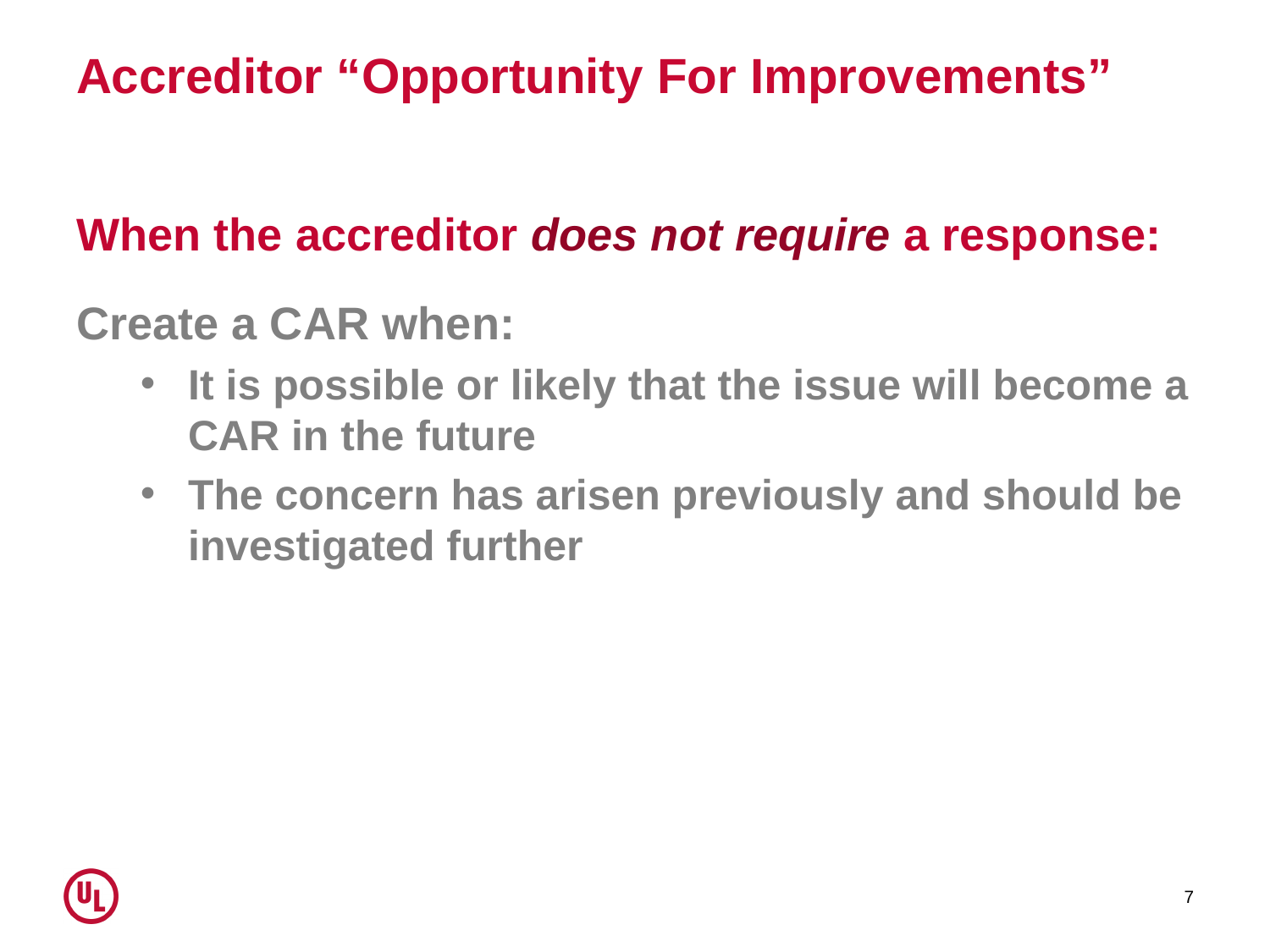

# Accreditor “Opportunity For Improvements”
When the accreditor does not require a response:

Create a CAR when:
It is possible or likely that the issue will become a CAR in the future
The concern has arisen previously and should be investigated further
7